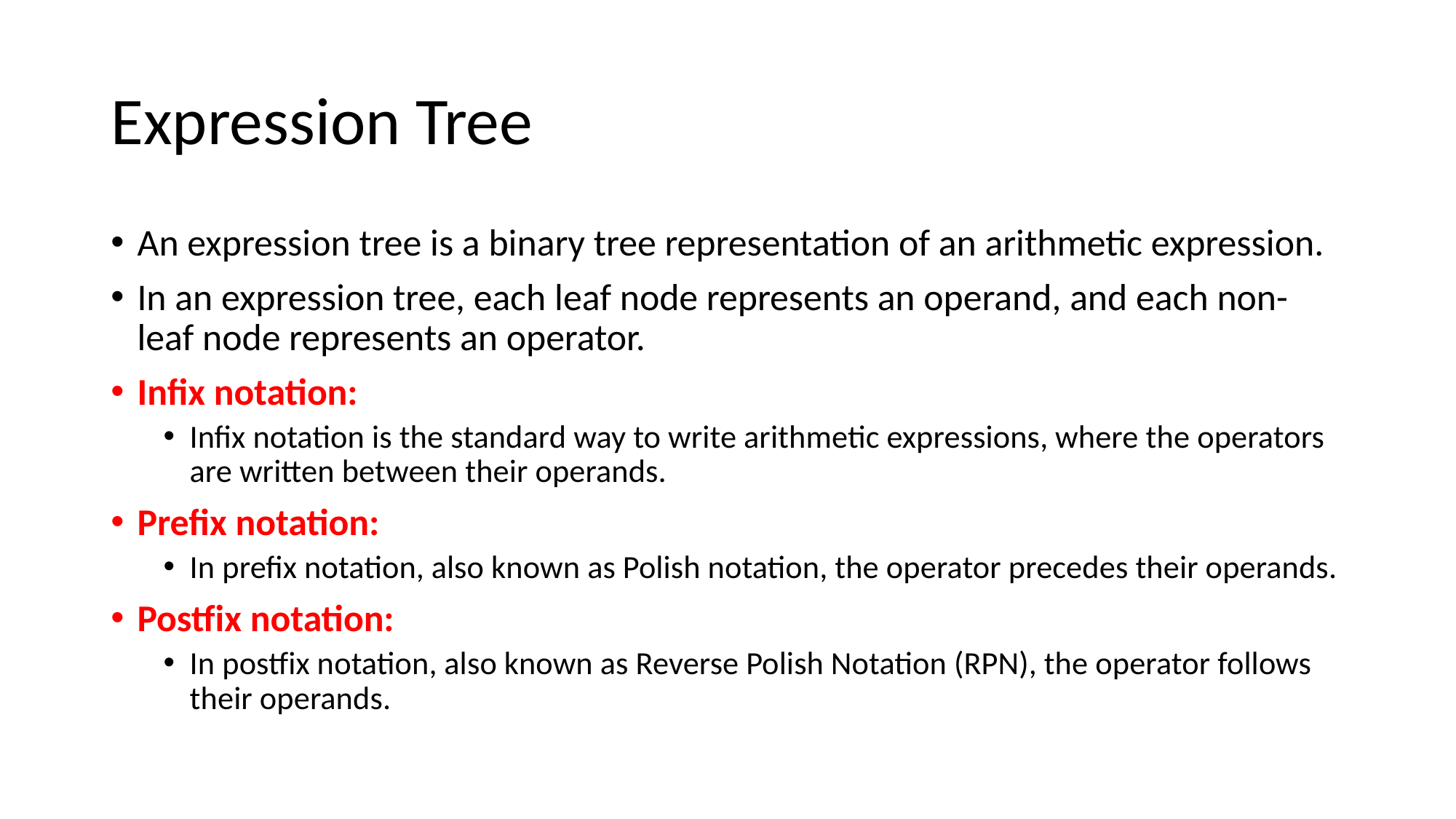

# Expression Tree
An expression tree is a binary tree representation of an arithmetic expression.
In an expression tree, each leaf node represents an operand, and each non-leaf node represents an operator.
Infix notation:
Infix notation is the standard way to write arithmetic expressions, where the operators are written between their operands.
Prefix notation:
In prefix notation, also known as Polish notation, the operator precedes their operands.
Postfix notation:
In postfix notation, also known as Reverse Polish Notation (RPN), the operator follows their operands.